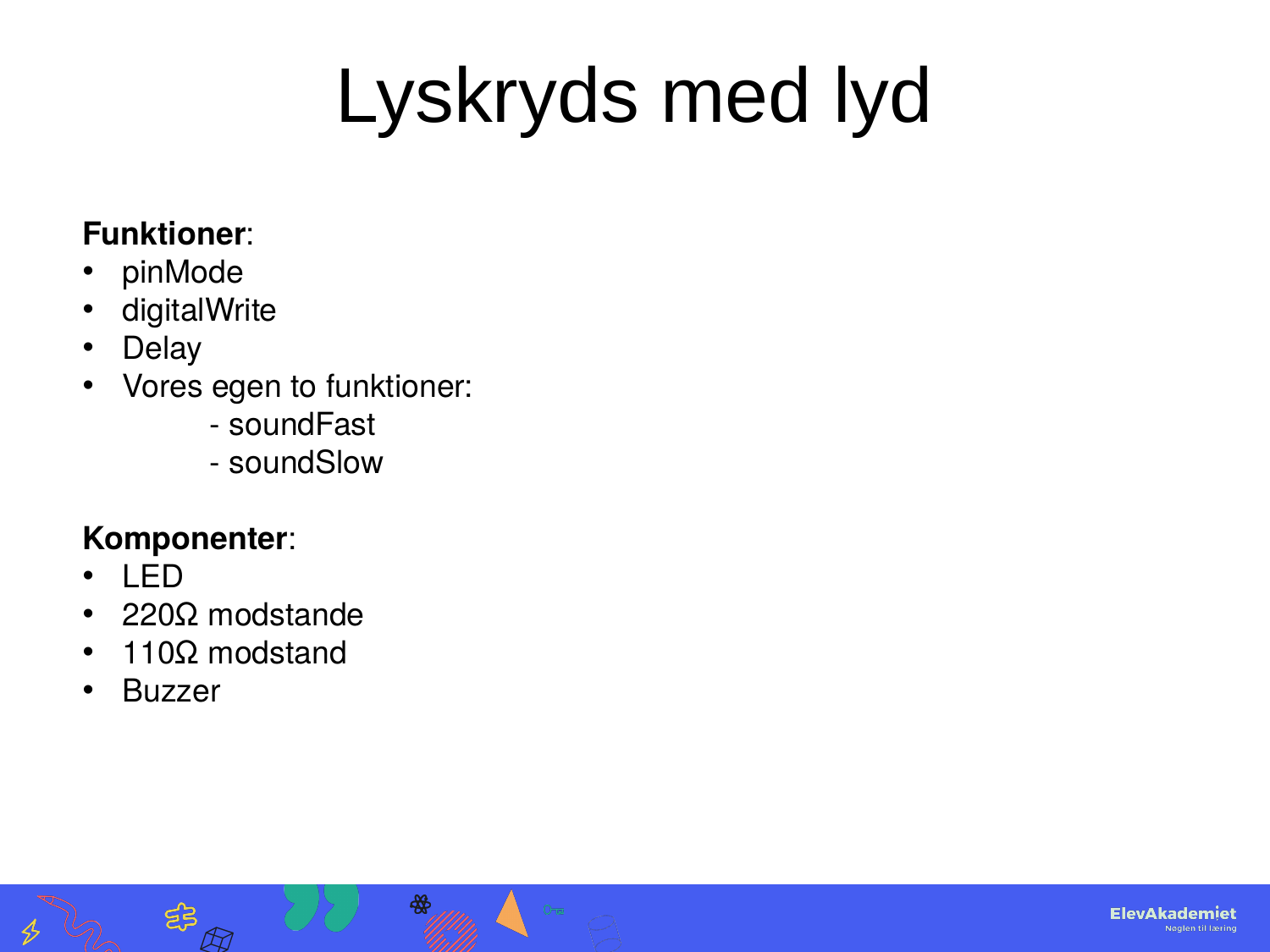

# Lyskryds med lyd
Funktioner:
pinMode
digitalWrite
Delay
Vores egen to funktioner:
	- soundFast
	- soundSlow

Komponenter:
LED
220Ω modstande
110Ω modstand
Buzzer